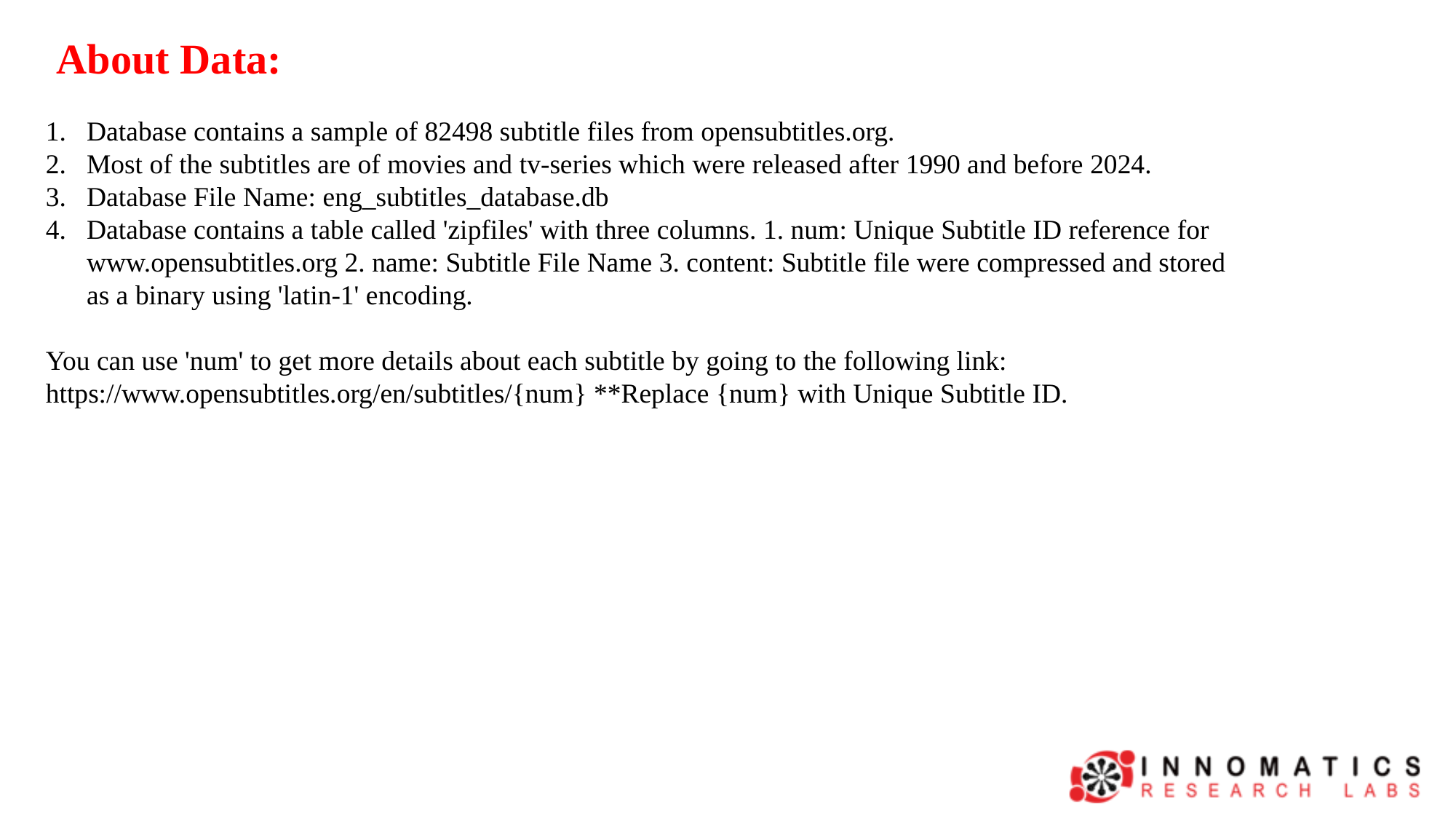

About Data:

Database contains a sample of 82498 subtitle files from opensubtitles.org.
Most of the subtitles are of movies and tv-series which were released after 1990 and before 2024.
Database File Name: eng_subtitles_database.db
Database contains a table called 'zipfiles' with three columns. 1. num: Unique Subtitle ID reference for www.opensubtitles.org 2. name: Subtitle File Name 3. content: Subtitle file were compressed and stored as a binary using 'latin-1' encoding.

You can use 'num' to get more details about each subtitle by going to the following link: https://www.opensubtitles.org/en/subtitles/{num} **Replace {num} with Unique Subtitle ID.